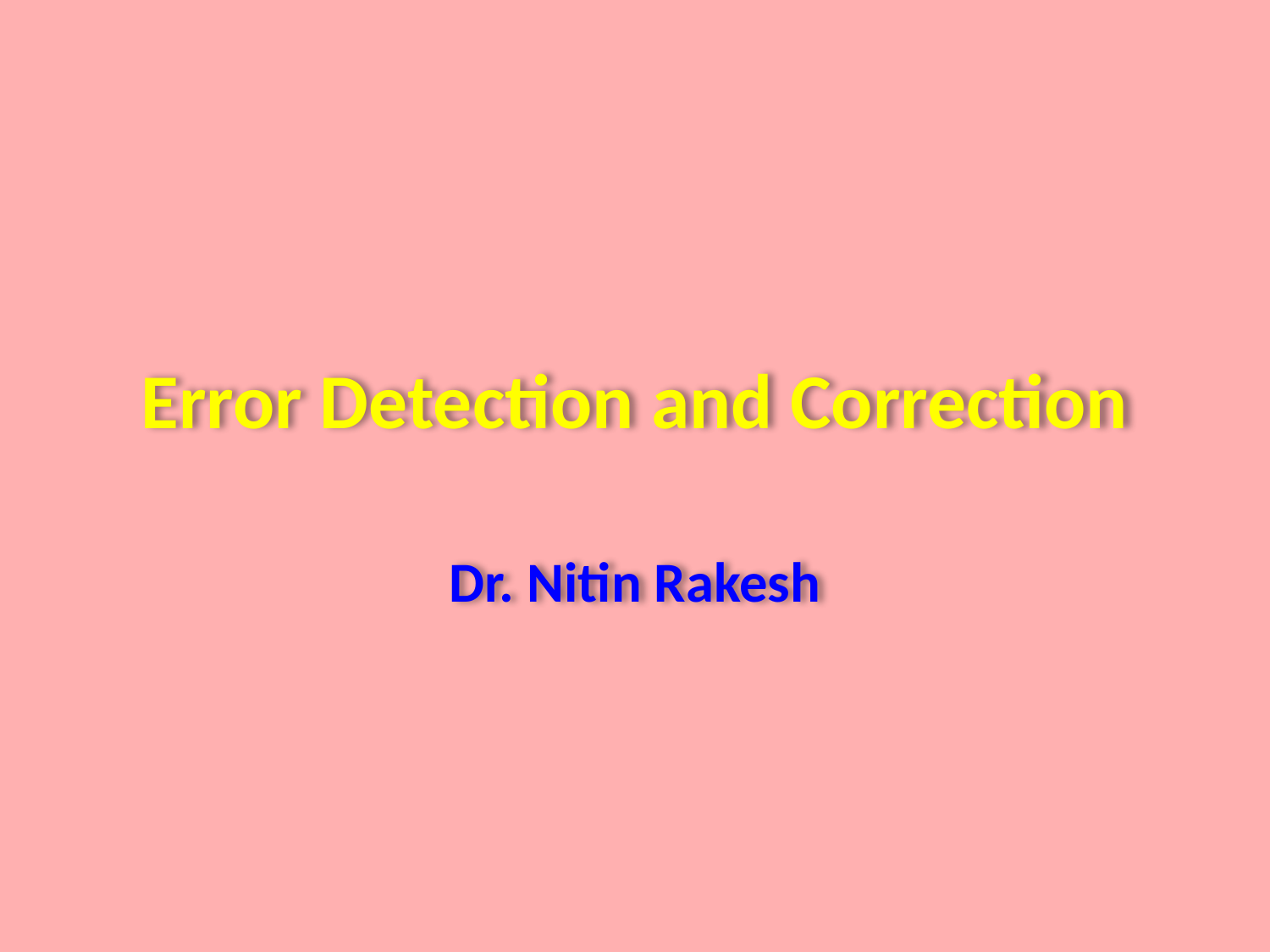

# Error Detection and Correction
Dr. Nitin Rakesh